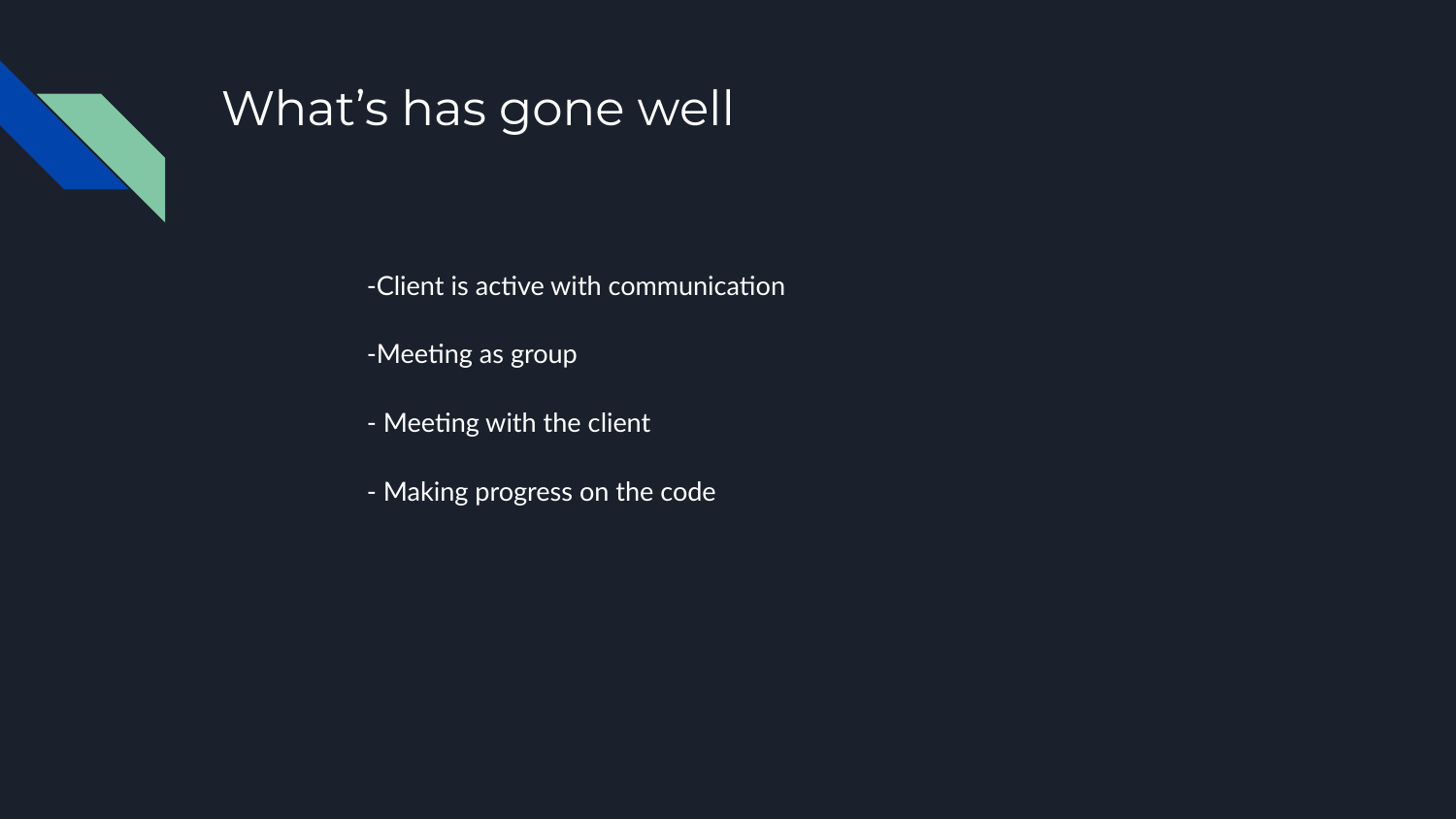

# What’s has gone well
	-Client is active with communication
	-Meeting as group
	- Meeting with the client
	- Making progress on the code